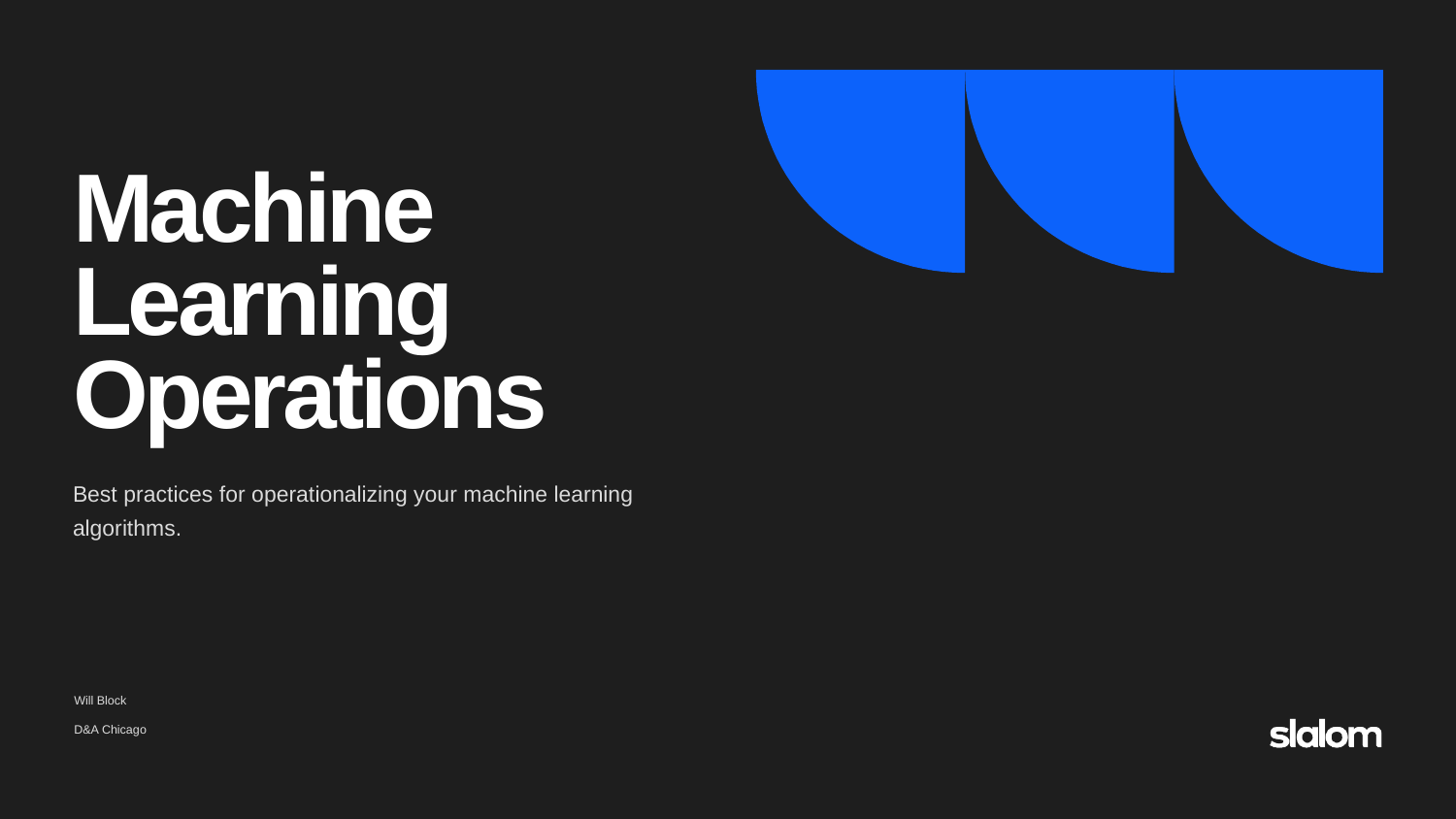

# Machine Learning Operations
Best practices for operationalizing your machine learning algorithms.
Will Block
D&A Chicago